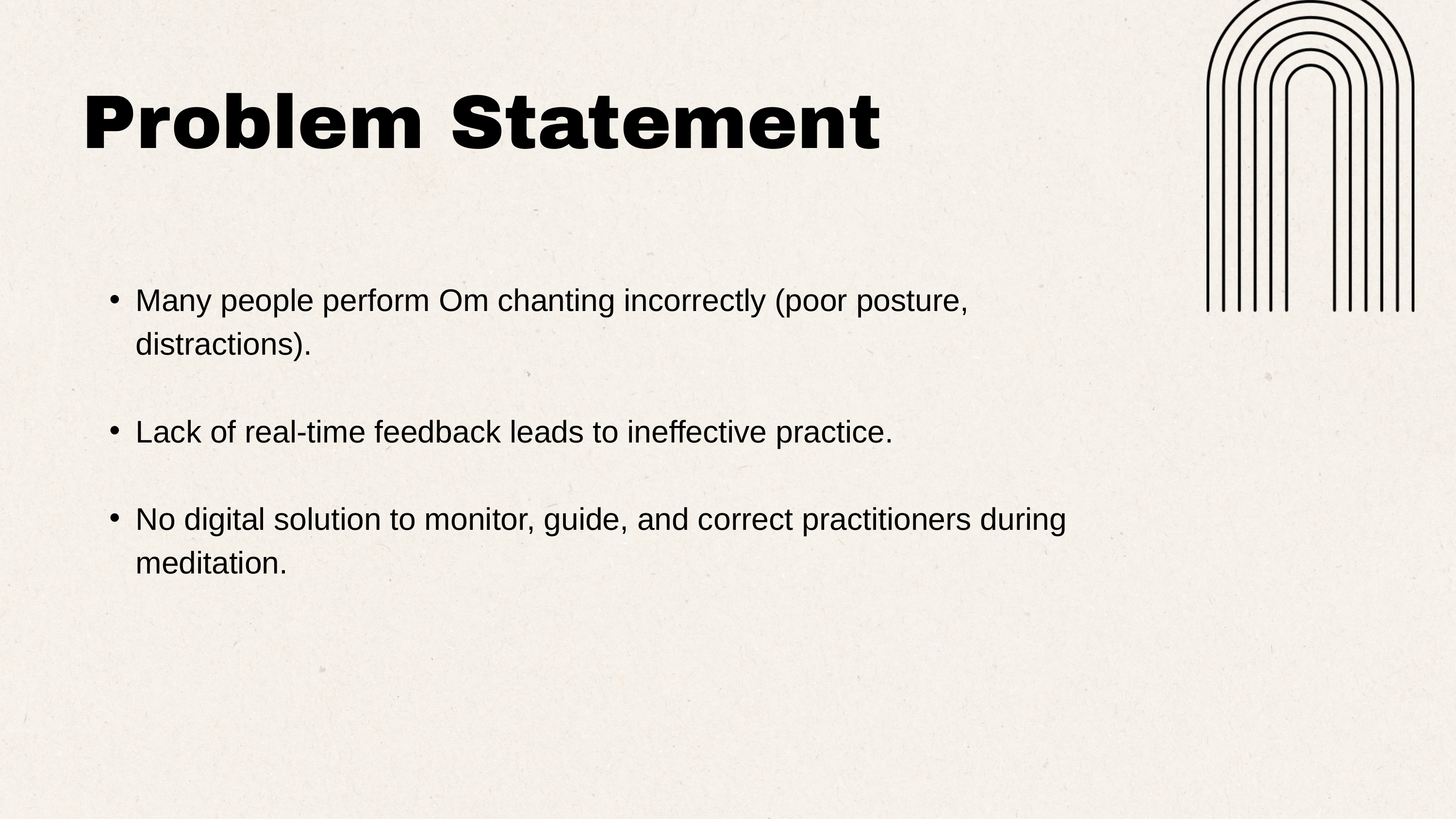

Problem Statement
Many people perform Om chanting incorrectly (poor posture, distractions).

Lack of real-time feedback leads to ineffective practice.

No digital solution to monitor, guide, and correct practitioners during meditation.